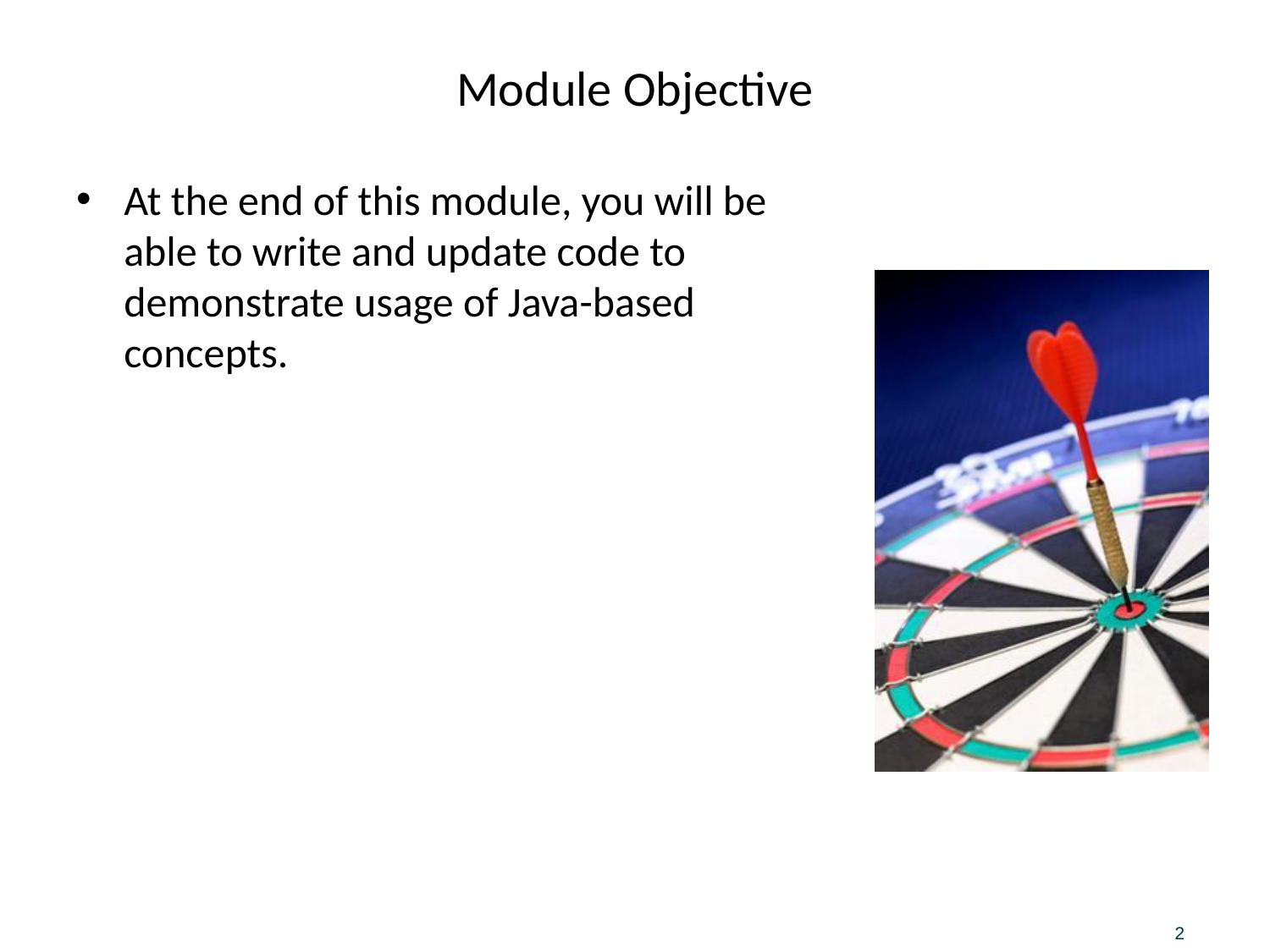

# Module Objective
At the end of this module, you will be able to write and update code to demonstrate usage of Java-based concepts.
2